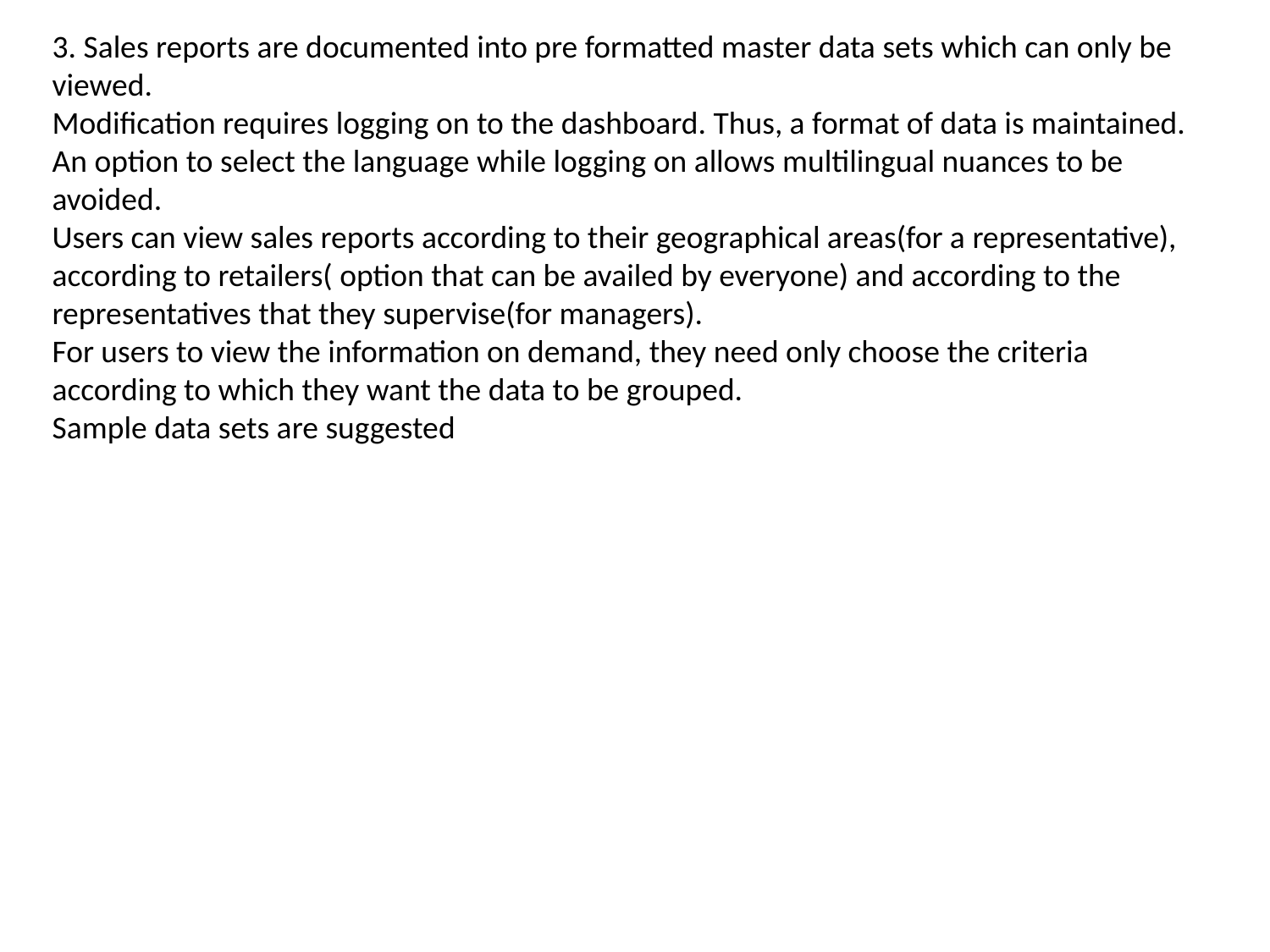

3. Sales reports are documented into pre formatted master data sets which can only be viewed.
Modification requires logging on to the dashboard. Thus, a format of data is maintained. An option to select the language while logging on allows multilingual nuances to be avoided.
Users can view sales reports according to their geographical areas(for a representative), according to retailers( option that can be availed by everyone) and according to the representatives that they supervise(for managers).
For users to view the information on demand, they need only choose the criteria according to which they want the data to be grouped.
Sample data sets are suggested